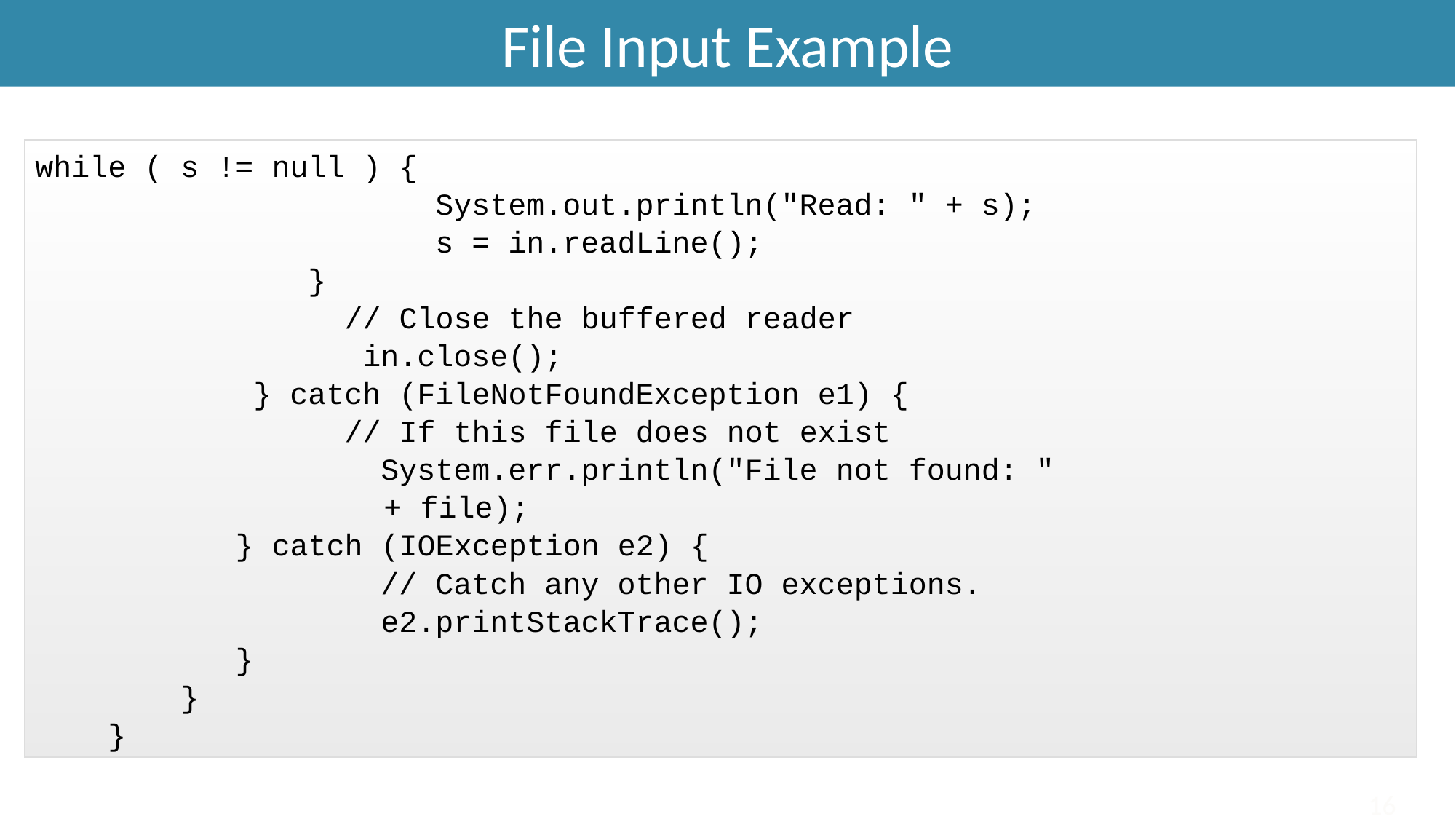

File Input Example

#
while ( s != null ) {
                      System.out.println("Read: " + s);
                      s = in.readLine();
               }
                 // Close the buffered reader
                  in.close();
            } catch (FileNotFoundException e1) {
                 // If this file does not exist
                   System.err.println("File not found: "
+ file);
           } catch (IOException e2) {
                   // Catch any other IO exceptions.
                   e2.printStackTrace();
           }
        }
    }